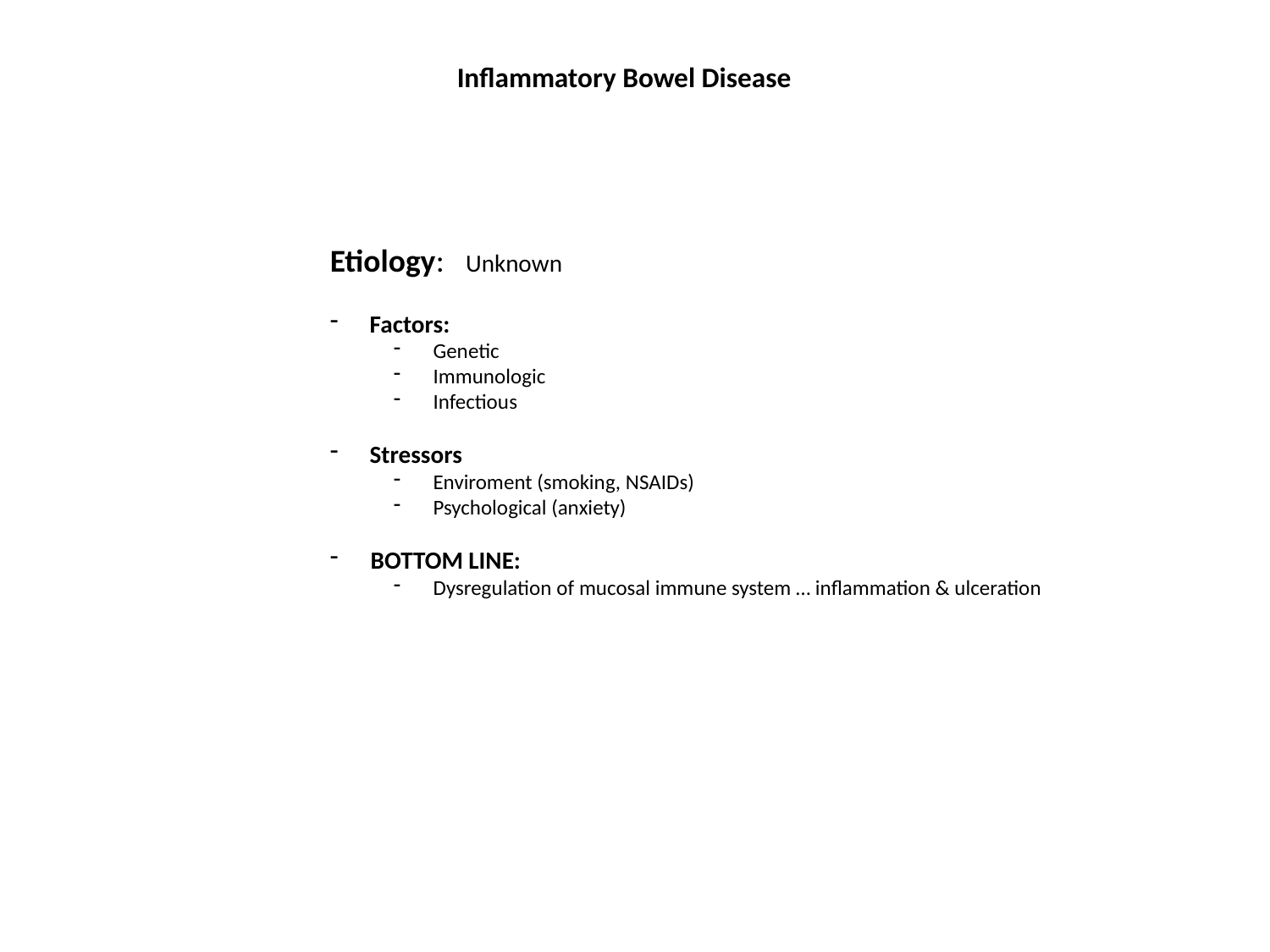

Inflammatory Bowel Disease
Etiology:   Unknown

Factors:
Genetic
Immunologic
Infectious

Stressors
Enviroment (smoking, NSAIDs)
Psychological (anxiety)

BOTTOM LINE:
Dysregulation of mucosal immune system … inflammation & ulceration